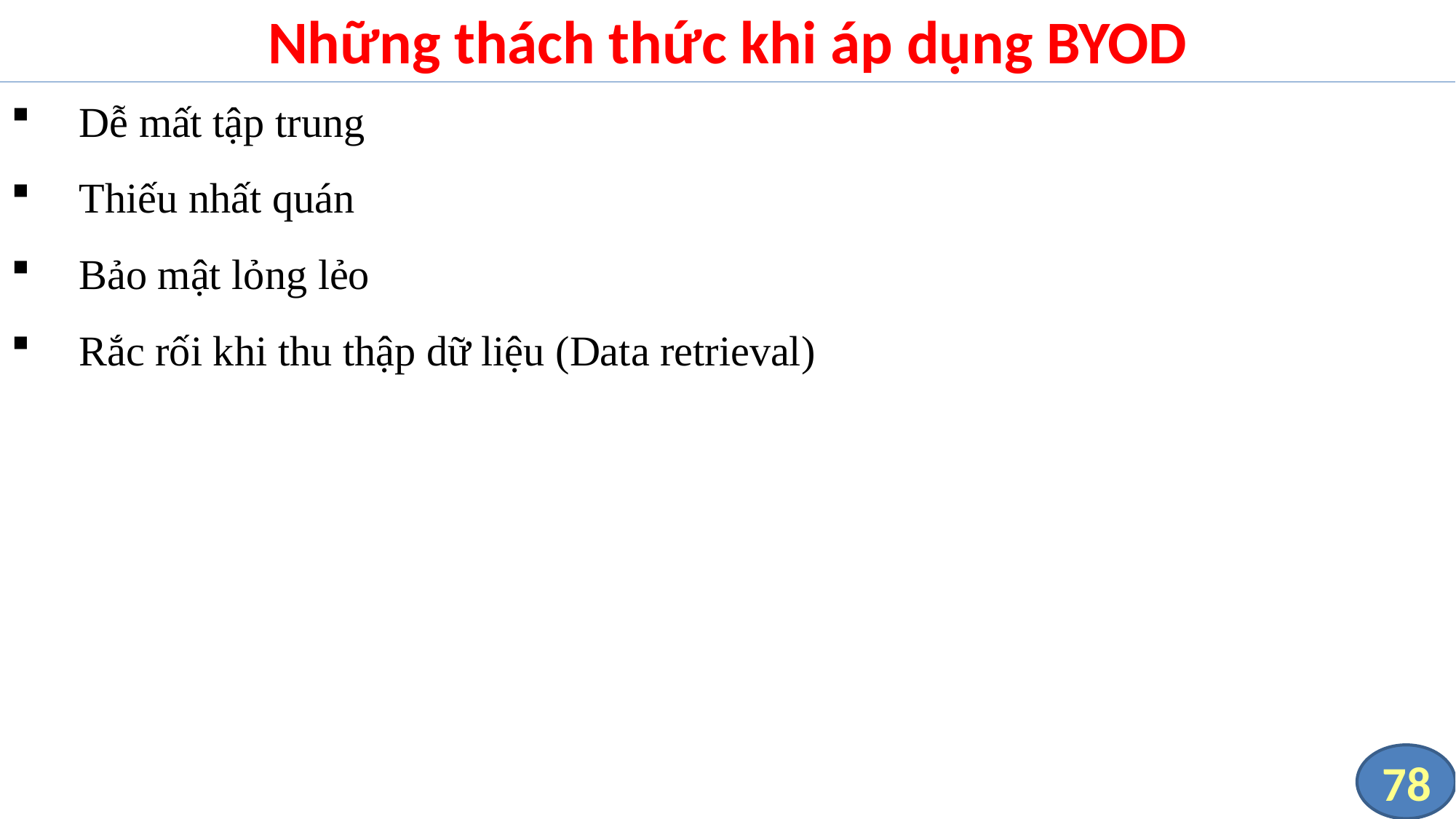

# Những thách thức khi áp dụng BYOD
Dễ mất tập trung
Thiếu nhất quán
Bảo mật lỏng lẻo
Rắc rối khi thu thập dữ liệu (Data retrieval)

78